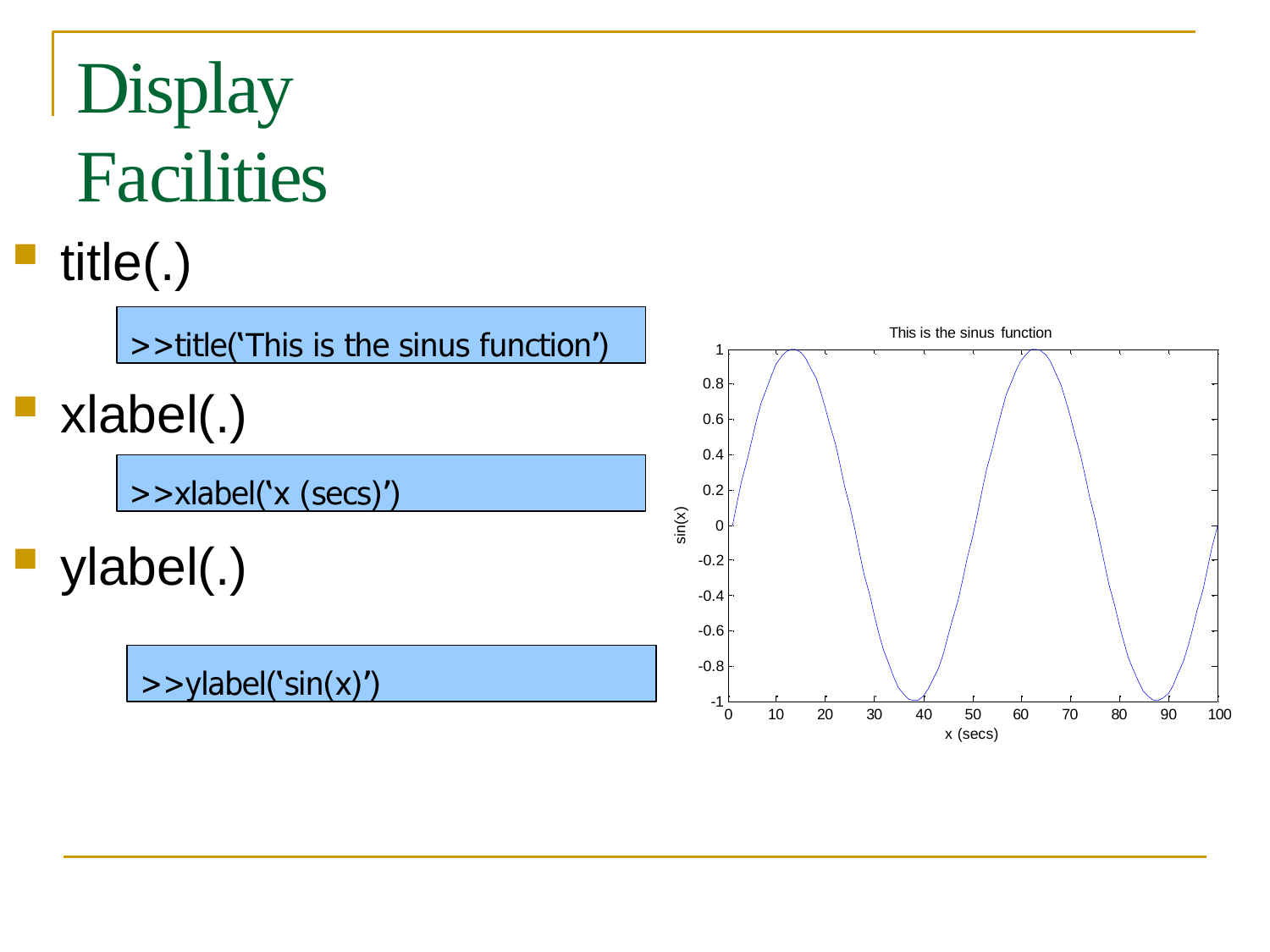

# Display	Facilities
title(.)
>>title(‘This is the sinus function’)
This is the sinus function
1

0.8
xlabel(.)
0.6
0.4
>>xlabel(‘x (secs)’)
0.2
sin(x)
0
ylabel(.)
-0.2
-0.4
-0.6
>>ylabel(‘sin(x)’)
-0.8
-1
40	50	60
x (secs)
0
10
20
30
70
80
90	100